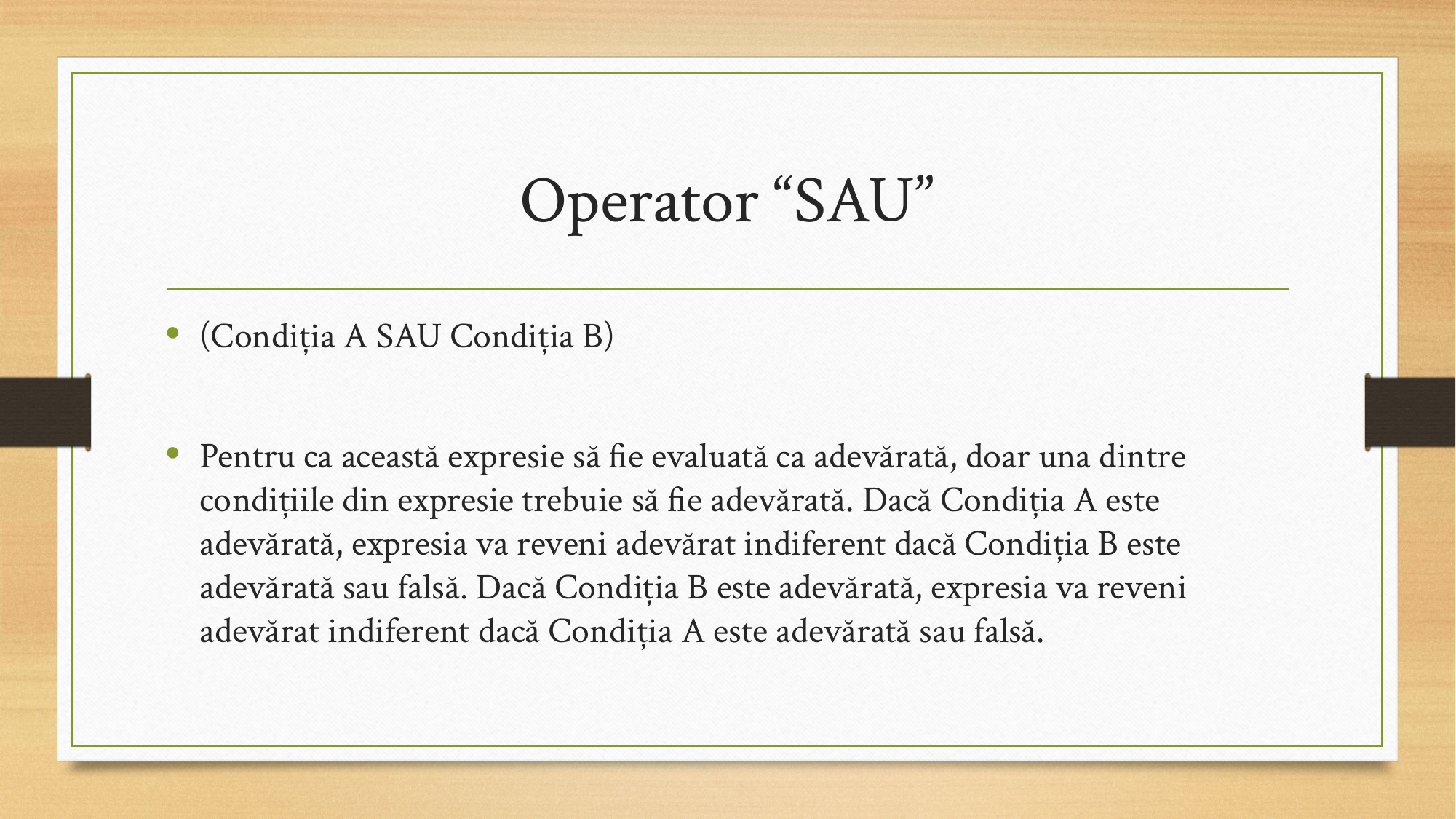

# Operator “SAU”
(Condiția A SAU Condiția B)

Pentru ca această expresie să fie evaluată ca adevărată, doar una dintre condițiile din expresie trebuie să fie adevărată. Dacă Condiția A este adevărată, expresia va reveni adevărat indiferent dacă Condiția B este adevărată sau falsă. Dacă Condiția B este adevărată, expresia va reveni adevărat indiferent dacă Condiția A este adevărată sau falsă.